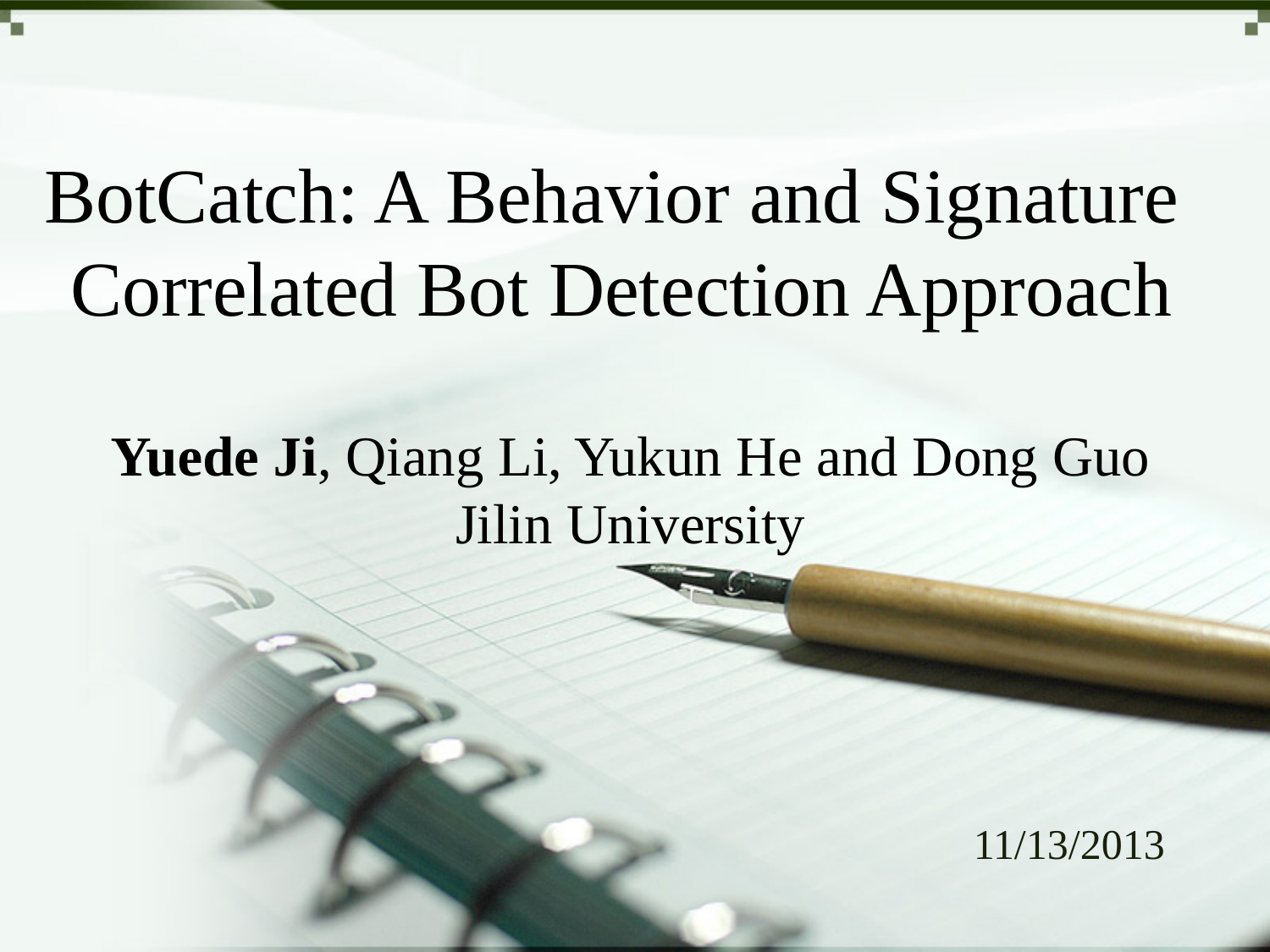

BotCatch: A Behavior and Signature
Correlated Bot Detection Approach
Yuede Ji, Qiang Li, Yukun He and Dong Guo
Jilin University
11/13/2013